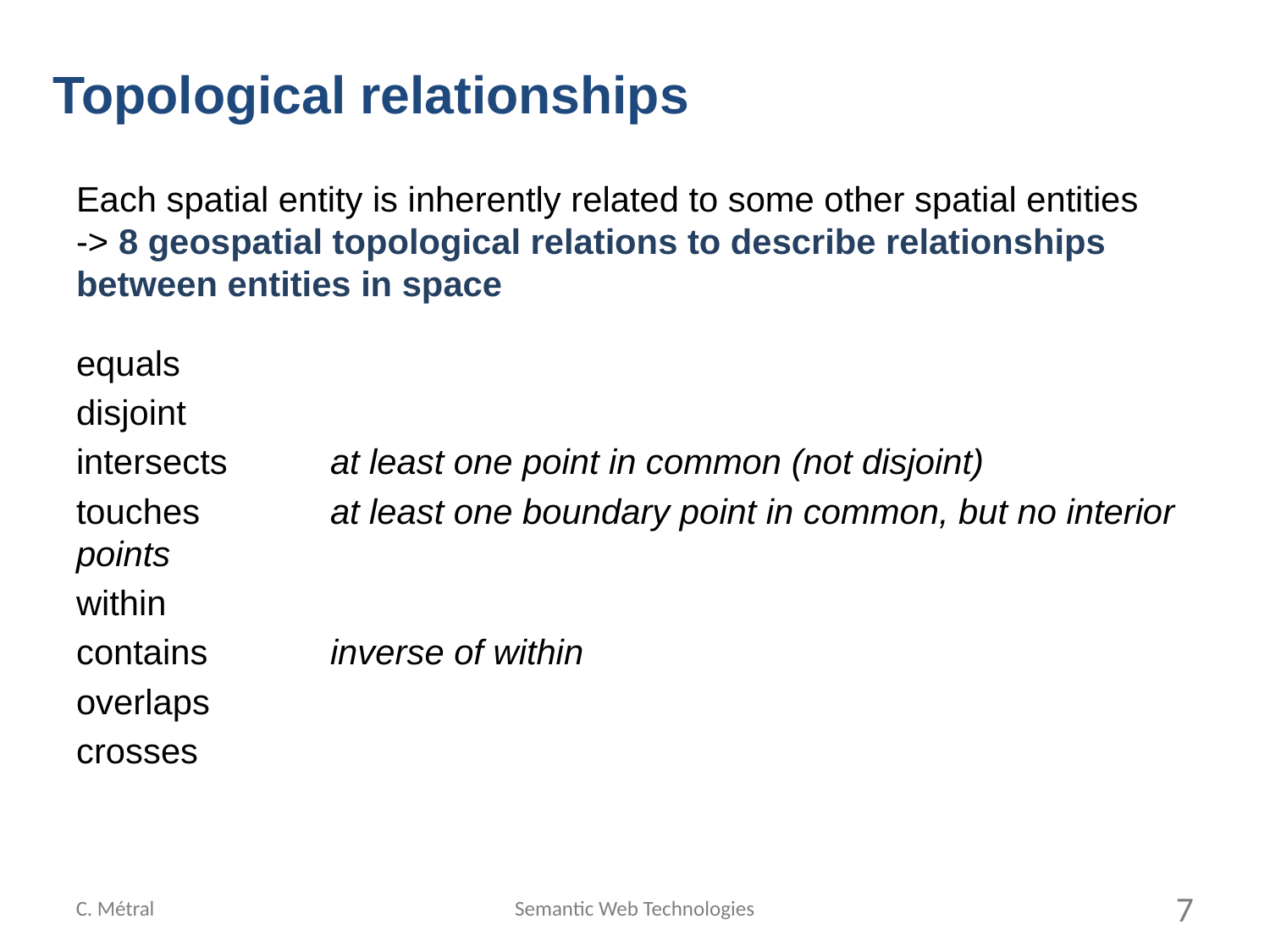

Topological relationships
Each spatial entity is inherently related to some other spatial entities
-> 8 geospatial topological relations to describe relationships between entities in space
equals
disjoint
intersects	at least one point in common (not disjoint)
touches		at least one boundary point in common, but no interior points
within
contains	inverse of within
overlaps
crosses

C. Métral
Semantic Web Technologies
7